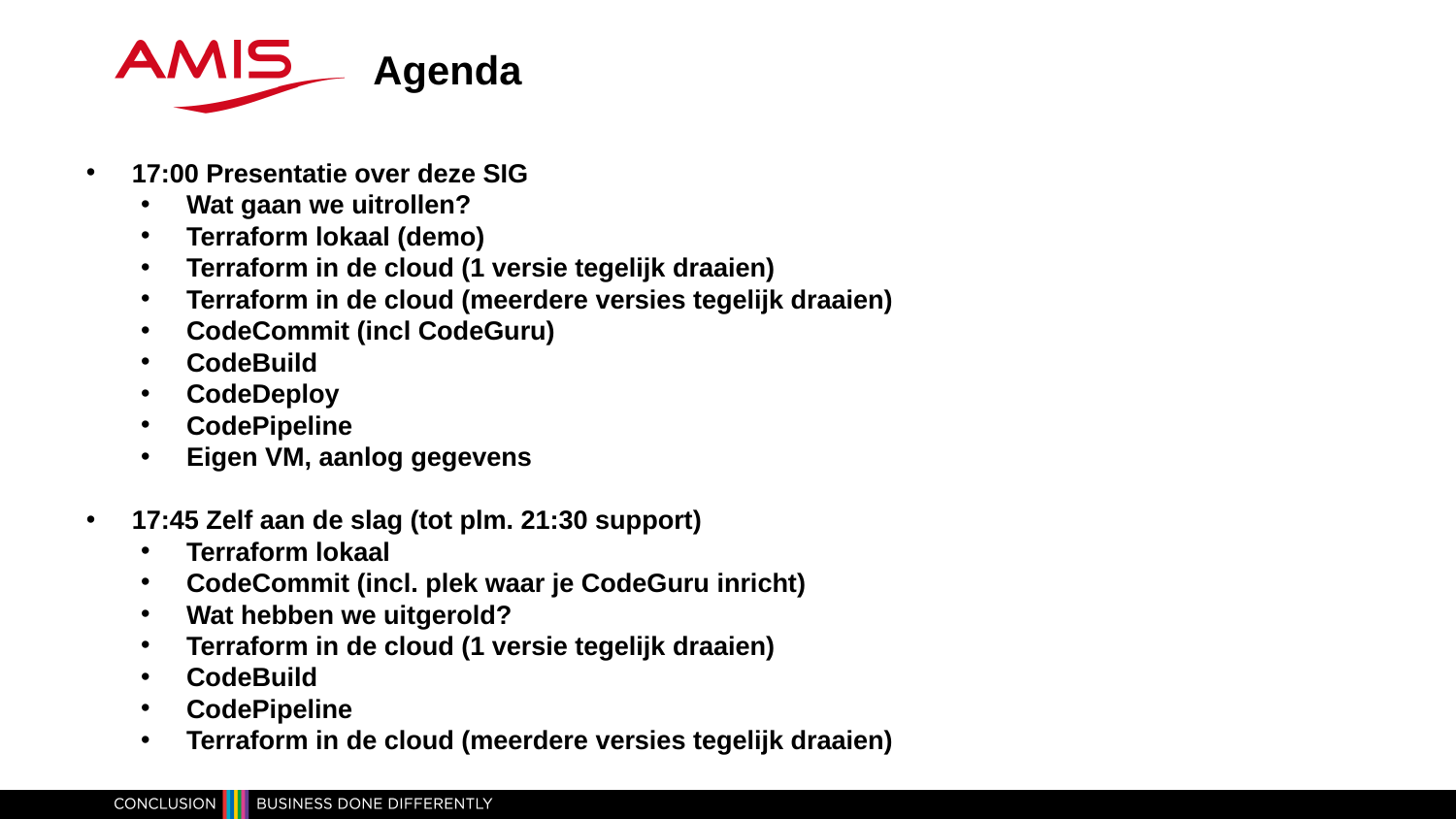

Agenda
17:00 Presentatie over deze SIG
Wat gaan we uitrollen?
Terraform lokaal (demo)
Terraform in de cloud (1 versie tegelijk draaien)
Terraform in de cloud (meerdere versies tegelijk draaien)
CodeCommit (incl CodeGuru)
CodeBuild
CodeDeploy
CodePipeline
Eigen VM, aanlog gegevens

17:45 Zelf aan de slag (tot plm. 21:30 support)
Terraform lokaal
CodeCommit (incl. plek waar je CodeGuru inricht)
Wat hebben we uitgerold?
Terraform in de cloud (1 versie tegelijk draaien)
CodeBuild
CodePipeline
Terraform in de cloud (meerdere versies tegelijk draaien)